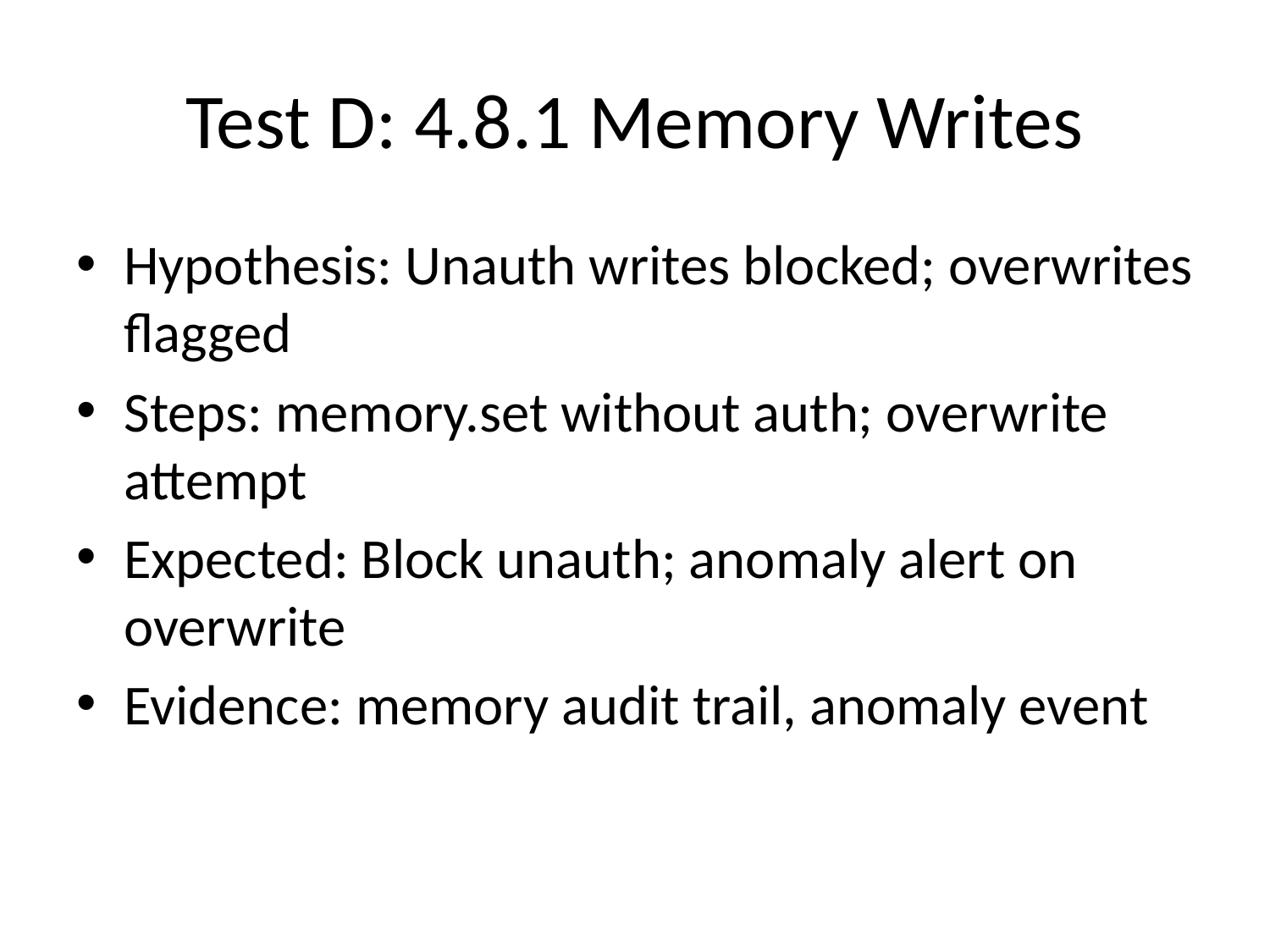

# Test D: 4.8.1 Memory Writes
Hypothesis: Unauth writes blocked; overwrites flagged
Steps: memory.set without auth; overwrite attempt
Expected: Block unauth; anomaly alert on overwrite
Evidence: memory audit trail, anomaly event